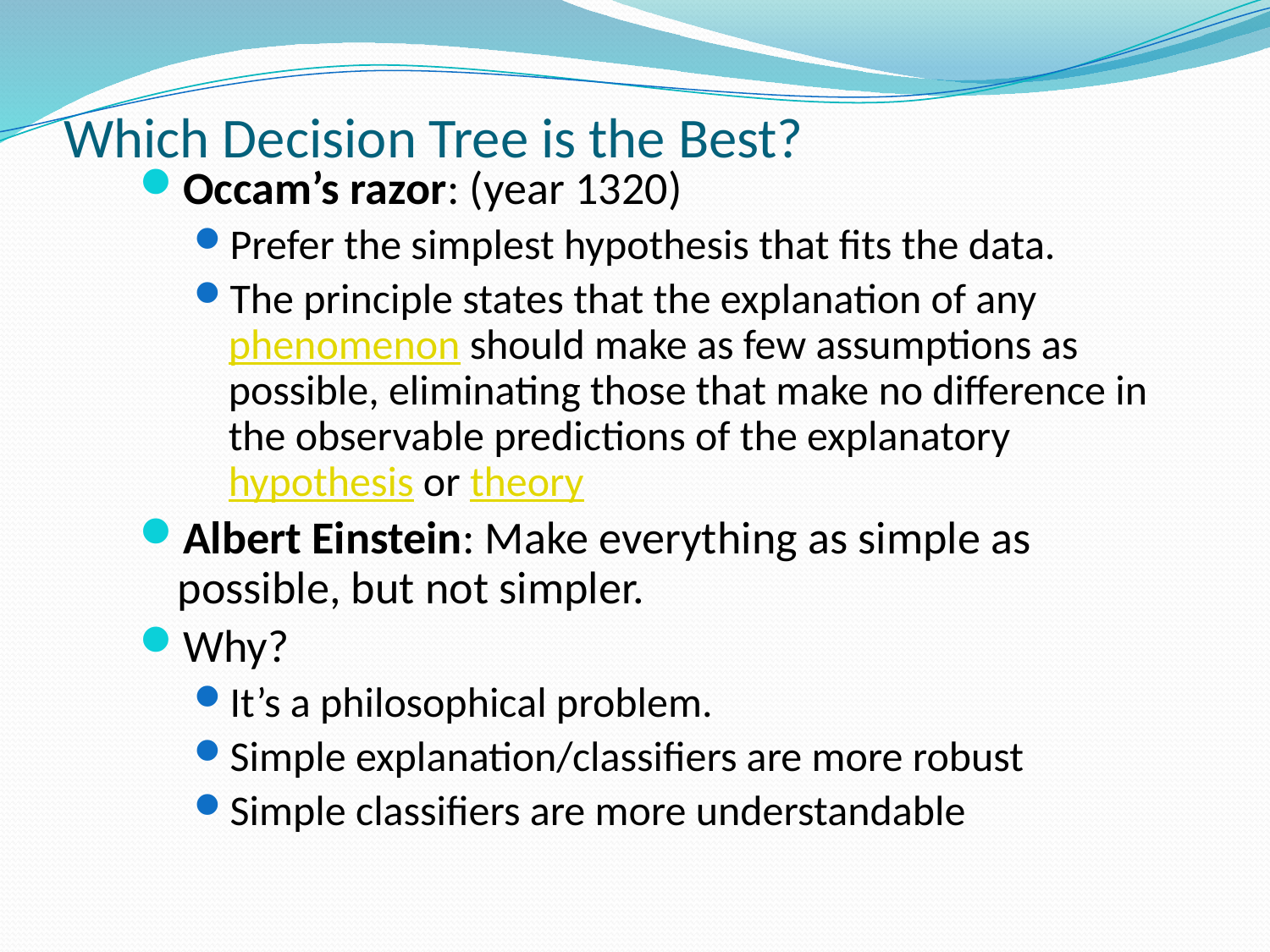

# Which Decision Tree is the Best?
Occam’s razor: (year 1320)
Prefer the simplest hypothesis that fits the data.
The principle states that the explanation of any phenomenon should make as few assumptions as possible, eliminating those that make no difference in the observable predictions of the explanatory hypothesis or theory
Albert Einstein: Make everything as simple as possible, but not simpler.
Why?
It’s a philosophical problem.
Simple explanation/classifiers are more robust
Simple classifiers are more understandable